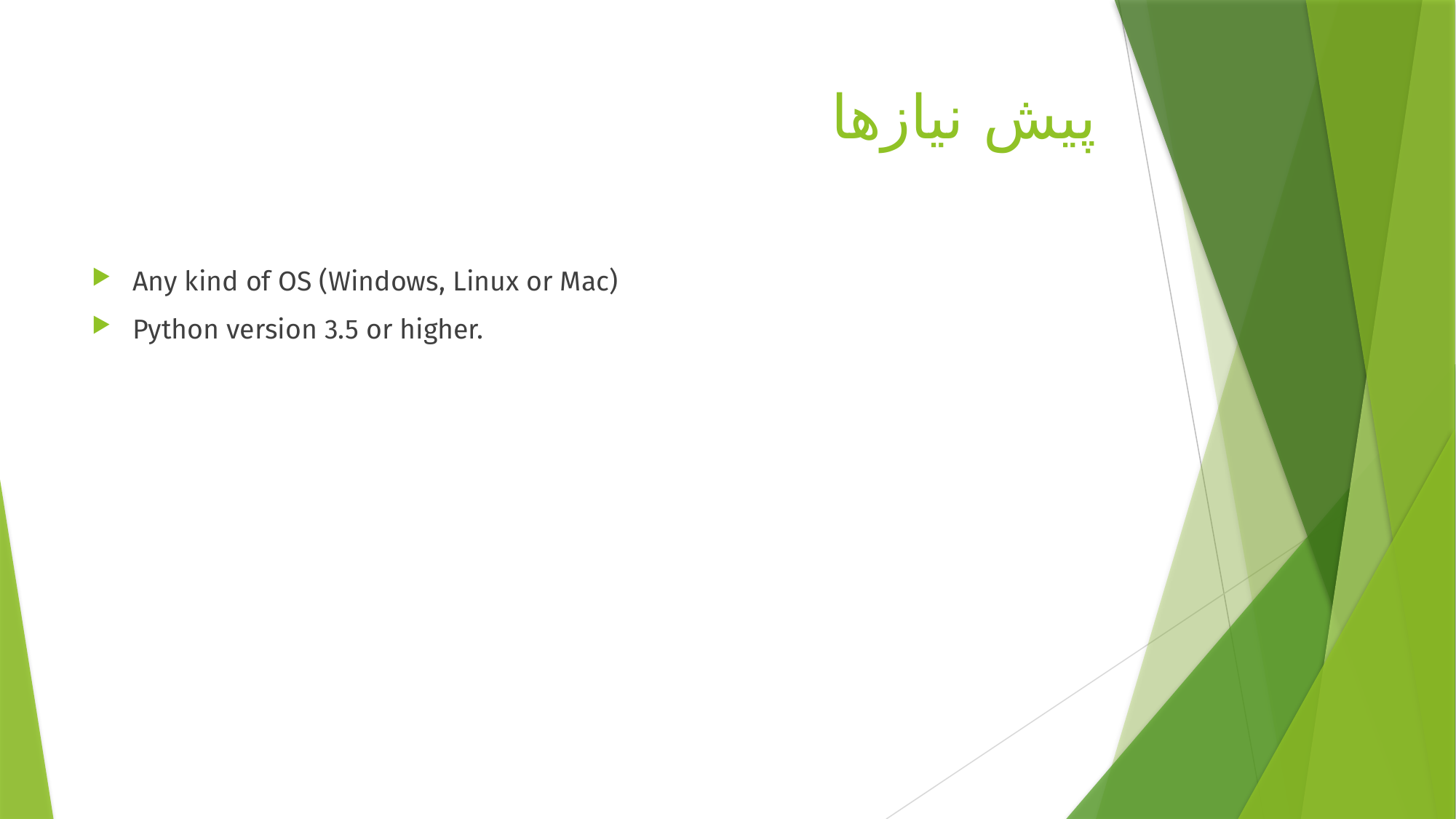

# پیش نیازها
Any kind of OS (Windows, Linux or Mac)
Python version 3.5 or higher.